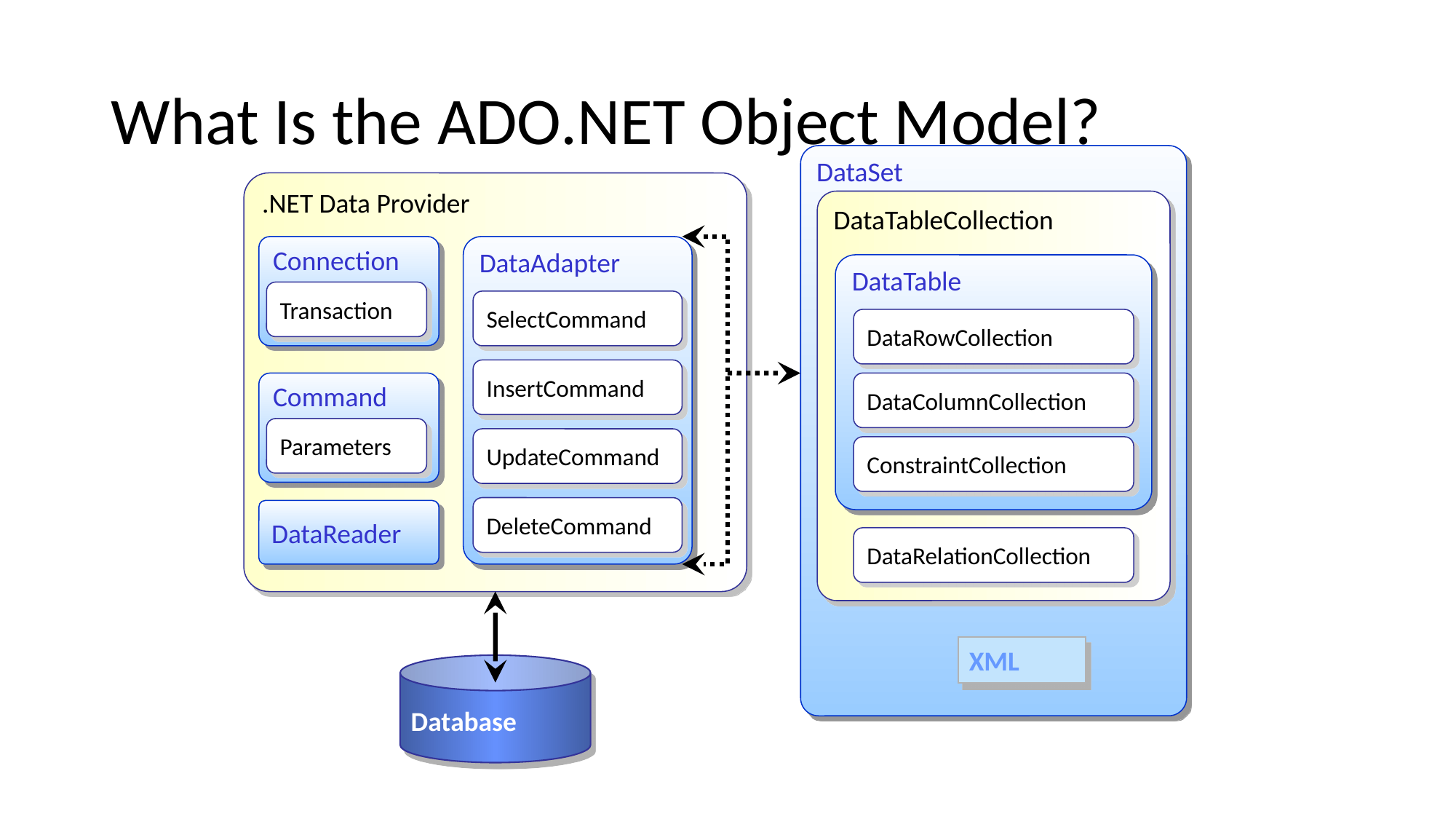

# What Is the ADO.NET Object Model?
DataSet
.NET Data Provider
DataTableCollection
Connection
Transaction
Command
Parameters
DataReader
DataAdapter
SelectCommand
InsertCommand
UpdateCommand
DeleteCommand

DataTable
DataRowCollection

DataColumnCollection
ConstraintCollection
DataRelationCollection

XML
Database